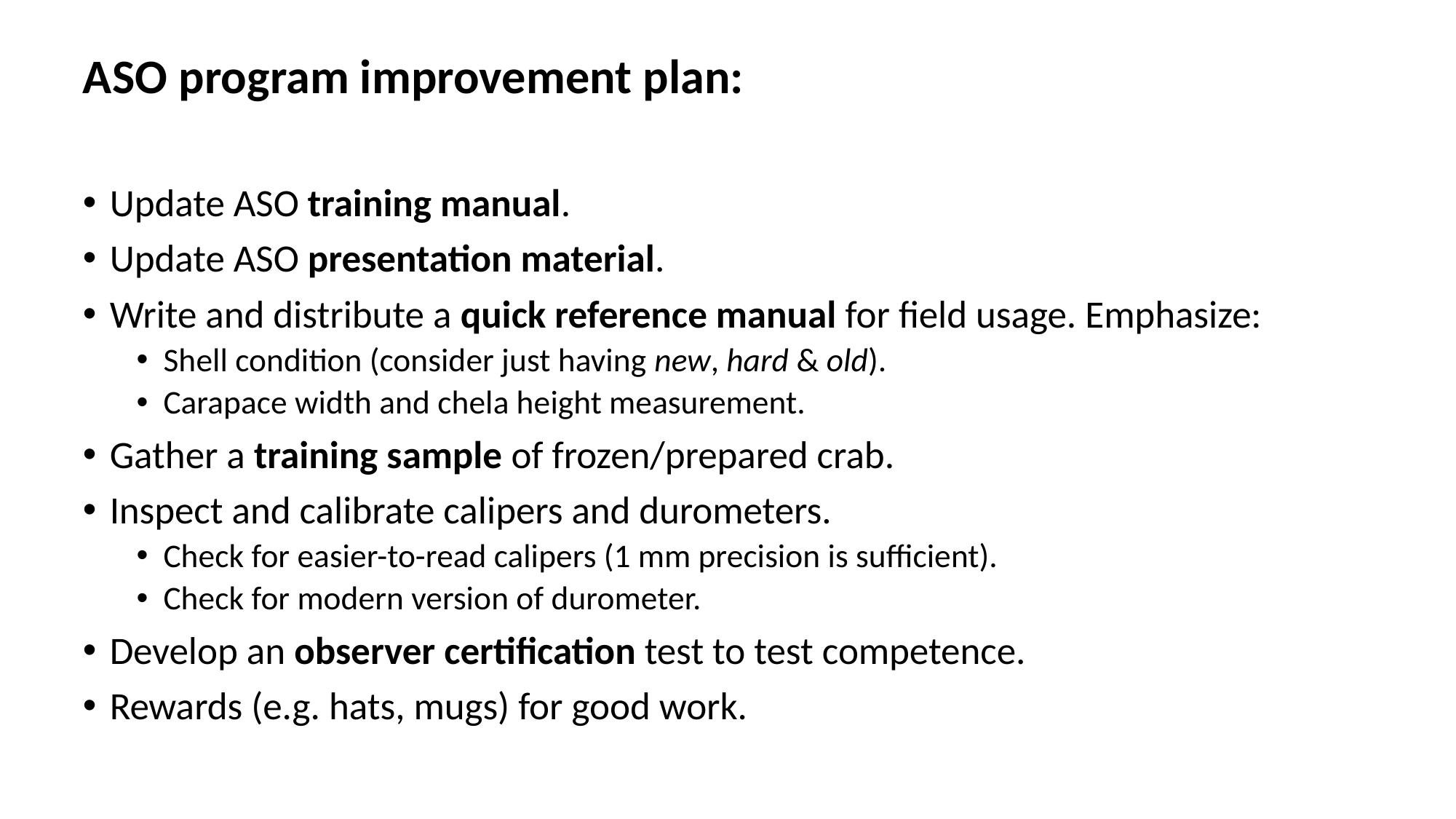

ASO program improvement plan:

Update ASO training manual.
Update ASO presentation material.
Write and distribute a quick reference manual for field usage. Emphasize:
Shell condition (consider just having new, hard & old).
Carapace width and chela height measurement.
Gather a training sample of frozen/prepared crab.
Inspect and calibrate calipers and durometers.
Check for easier-to-read calipers (1 mm precision is sufficient).
Check for modern version of durometer.
Develop an observer certification test to test competence.
Rewards (e.g. hats, mugs) for good work.